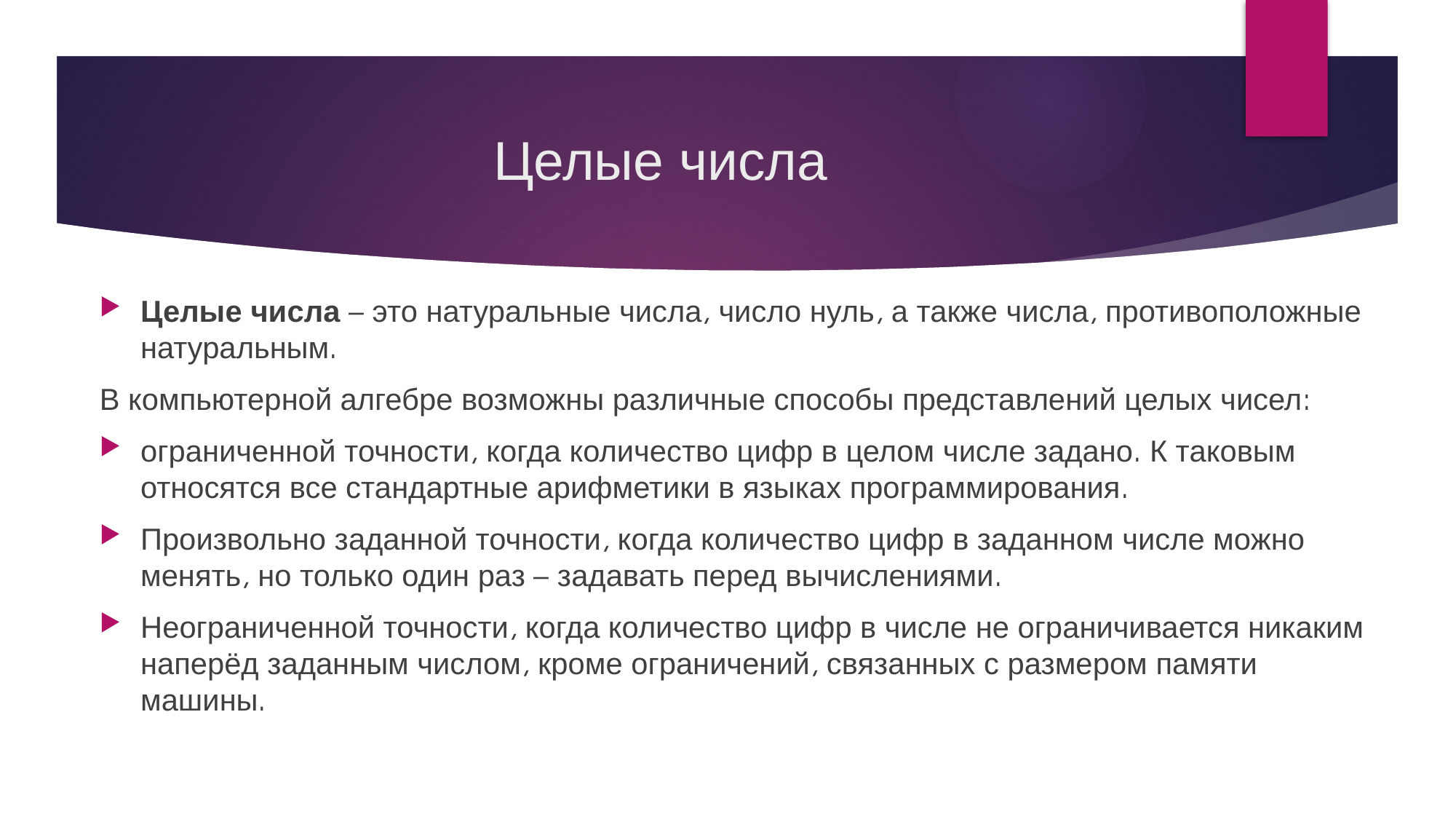

# Целые числа
Целые числа – это натуральные числа, число нуль, а также числа, противоположные натуральным.
В компьютерной алгебре возможны различные способы представлений целых чисел:
ограниченной точности, когда количество цифр в целом числе задано. К таковым относятся все стандартные арифметики в языках программирования.
Произвольно заданной точности, когда количество цифр в заданном числе можно менять, но только один раз – задавать перед вычислениями.
Неограниченной точности, когда количество цифр в числе не ограничивается никаким наперёд заданным числом, кроме ограничений, связанных с размером памяти машины.